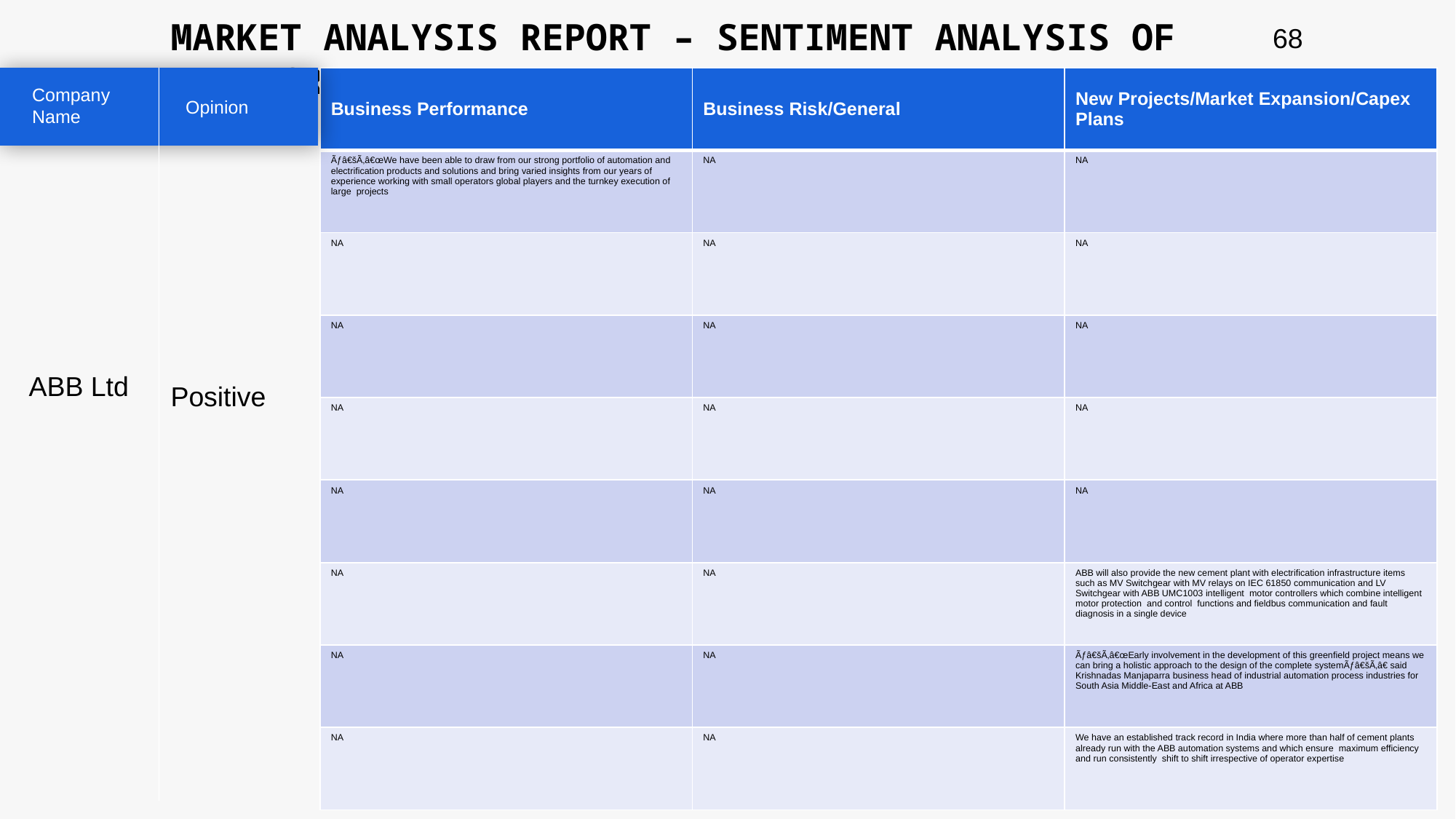

MARKET ANALYSIS REPORT – SENTIMENT ANALYSIS OF PEER GROUP
68

| Business Performance | Business Risk/General | New Projects/Market Expansion/Capex Plans |
| --- | --- | --- |
| Ãƒâ€šÃ‚â€œWe have been able to draw from our strong portfolio of automation and electrification products and solutions and bring varied insights from our years of experience working with small operators global players and the turnkey execution of large projects | NA | NA |
| NA | NA | NA |
| NA | NA | NA |
| NA | NA | NA |
| NA | NA | NA |
| NA | NA | ABB will also provide the new cement plant with electrification infrastructure items such as MV Switchgear with MV relays on IEC 61850 communication and LV Switchgear with ABB UMC1003 intelligent motor controllers which combine intelligent motor protection and control functions and fieldbus communication and fault diagnosis in a single device |
| NA | NA | Ãƒâ€šÃ‚â€œEarly involvement in the development of this greenfield project means we can bring a holistic approach to the design of the complete systemÃƒâ€šÃ‚â€ said Krishnadas Manjaparra business head of industrial automation process industries for South Asia Middle-East and Africa at ABB |
| NA | NA | We have an established track record in India where more than half of cement plants already run with the ABB automation systems and which ensure maximum efficiency and run consistently shift to shift irrespective of operator expertise |
Company Name
Opinion
ABB Ltd
Positive